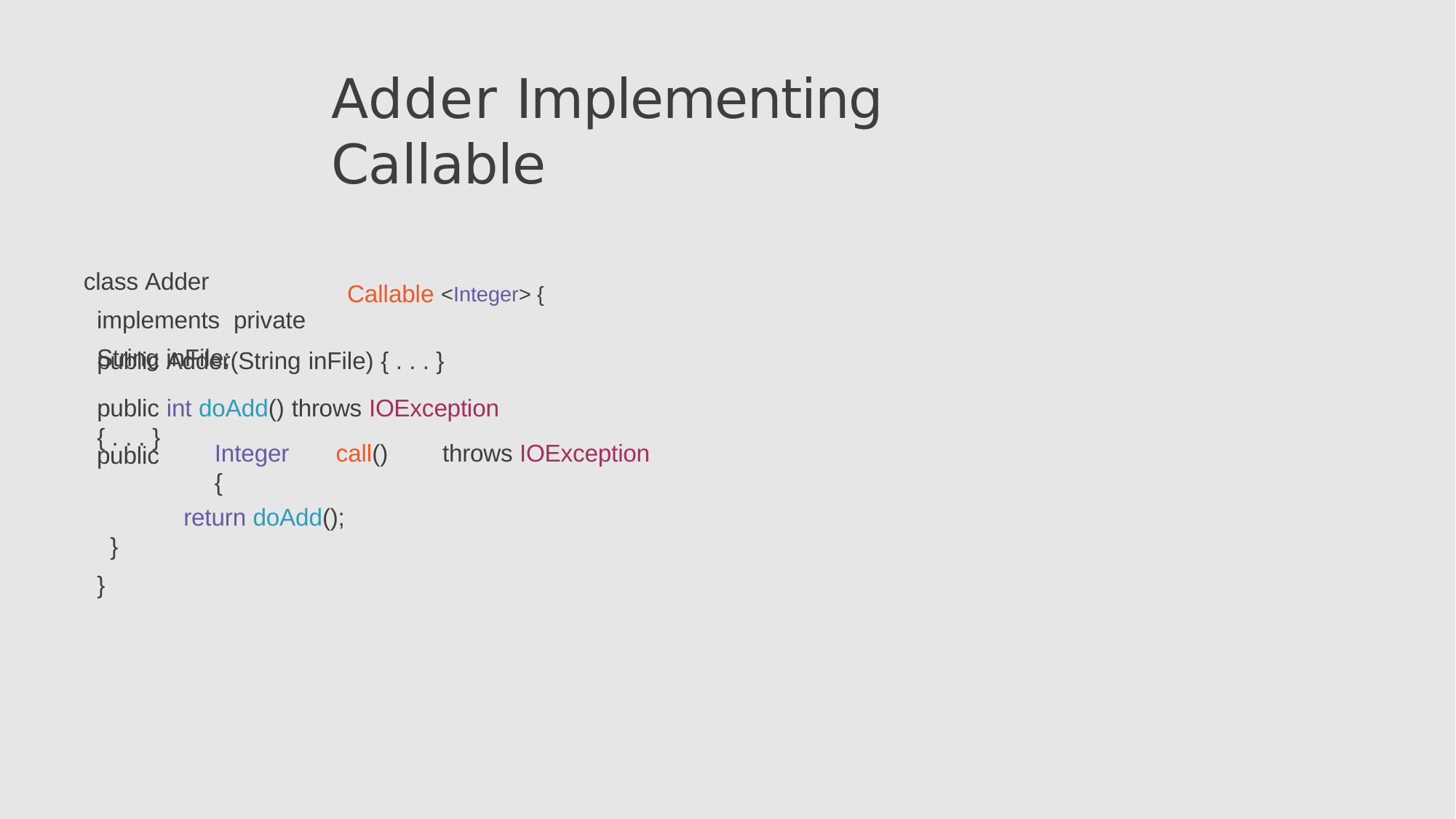

# Adder Implementing Callable
class Adder implements  private String inFile;
Callable <Integer> {
public Adder(String inFile) { . . . }
public int doAdd() throws IOException { . . . }
Integer	call()	throws IOException {
public
return doAdd();
}
}
39